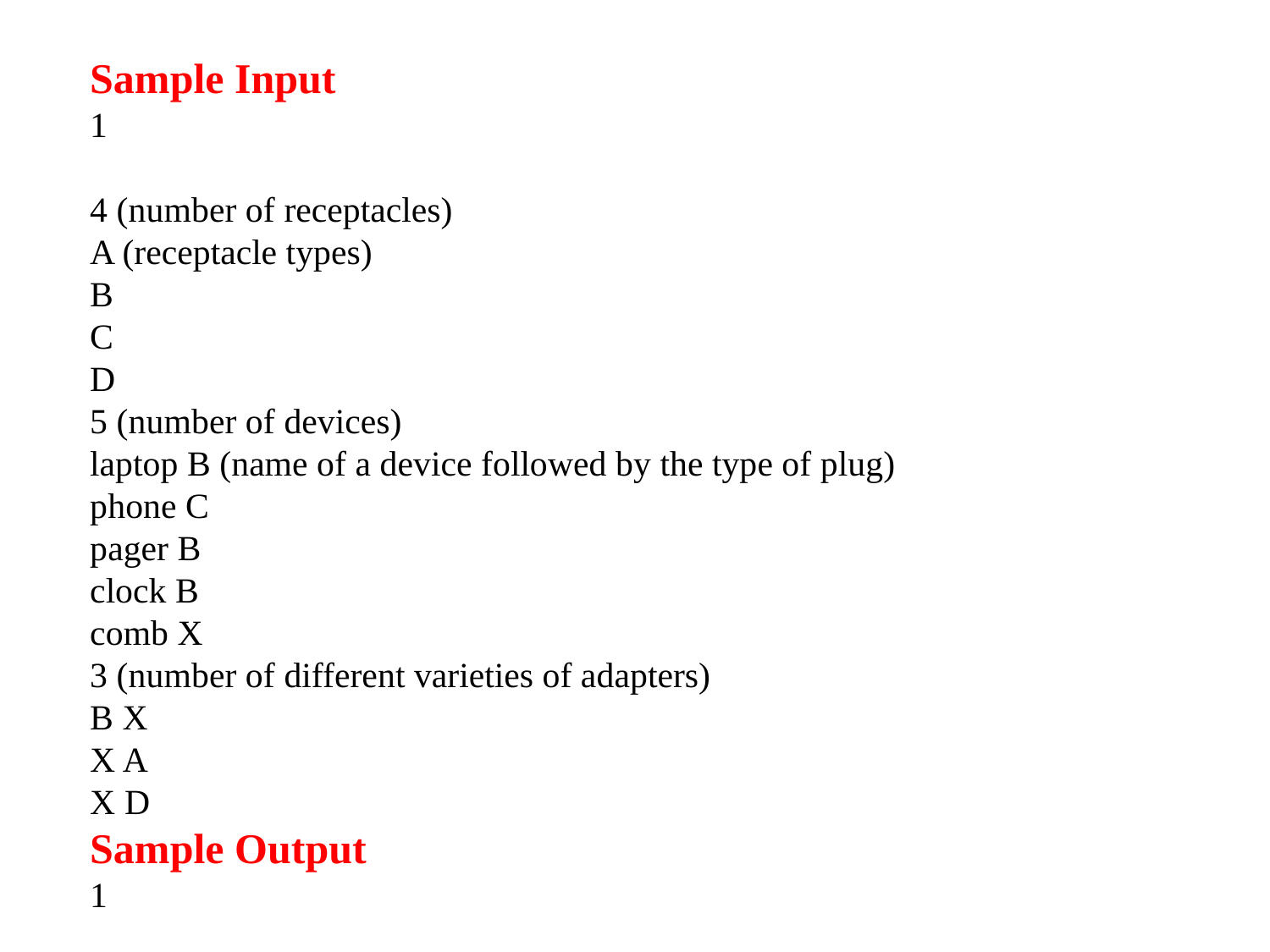

Sample Input
1

4 (number of receptacles)
A (receptacle types)
B
C
D
5 (number of devices)
laptop B (name of a device followed by the type of plug)
phone C
pager B
clock B
comb X
3 (number of different varieties of adapters)
B X
X A
X D
Sample Output
1